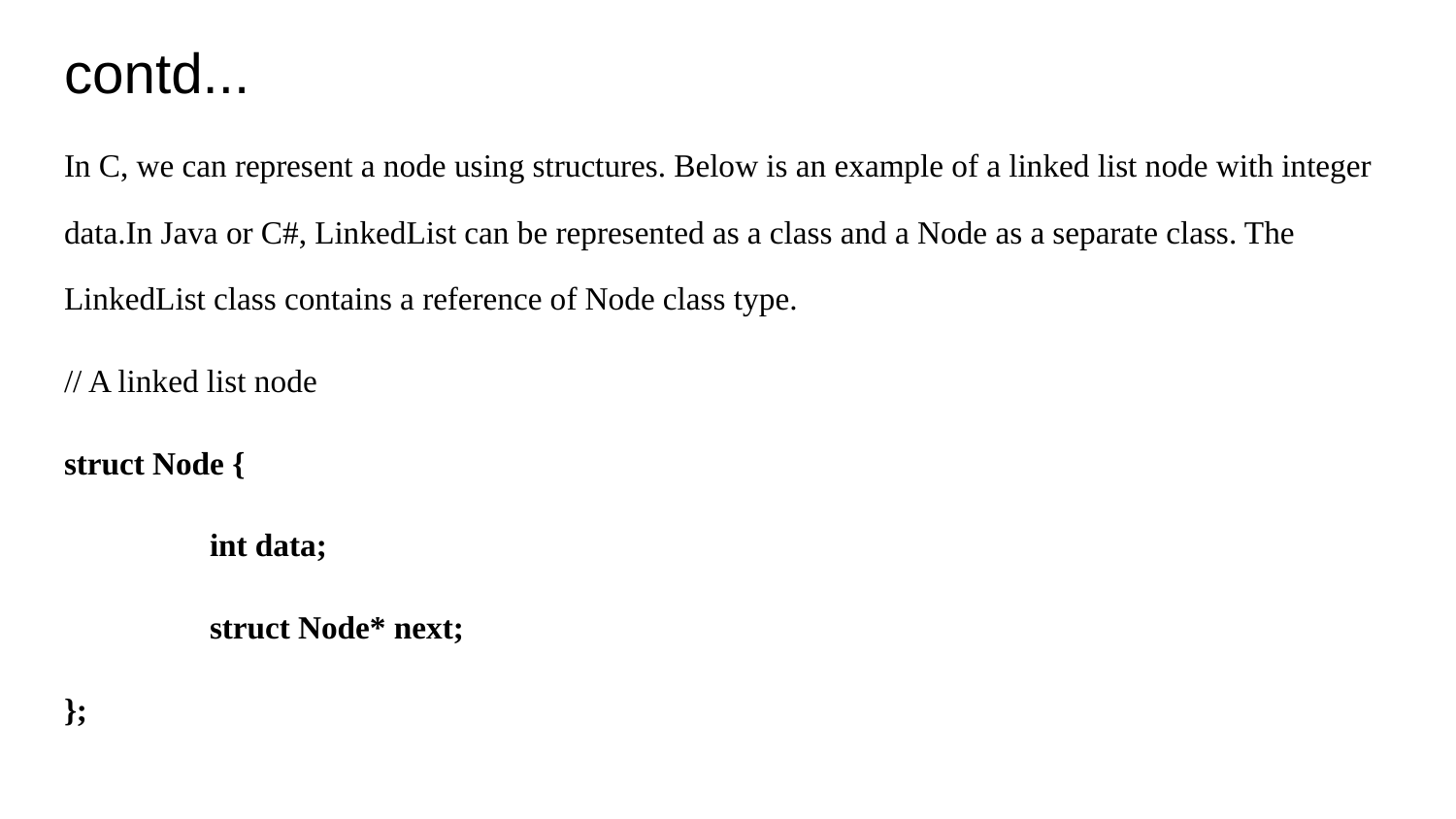

# contd...
In C, we can represent a node using structures. Below is an example of a linked list node with integer data.In Java or C#, LinkedList can be represented as a class and a Node as a separate class. The LinkedList class contains a reference of Node class type.
// A linked list node
struct Node {
	int data;
	struct Node* next;
};